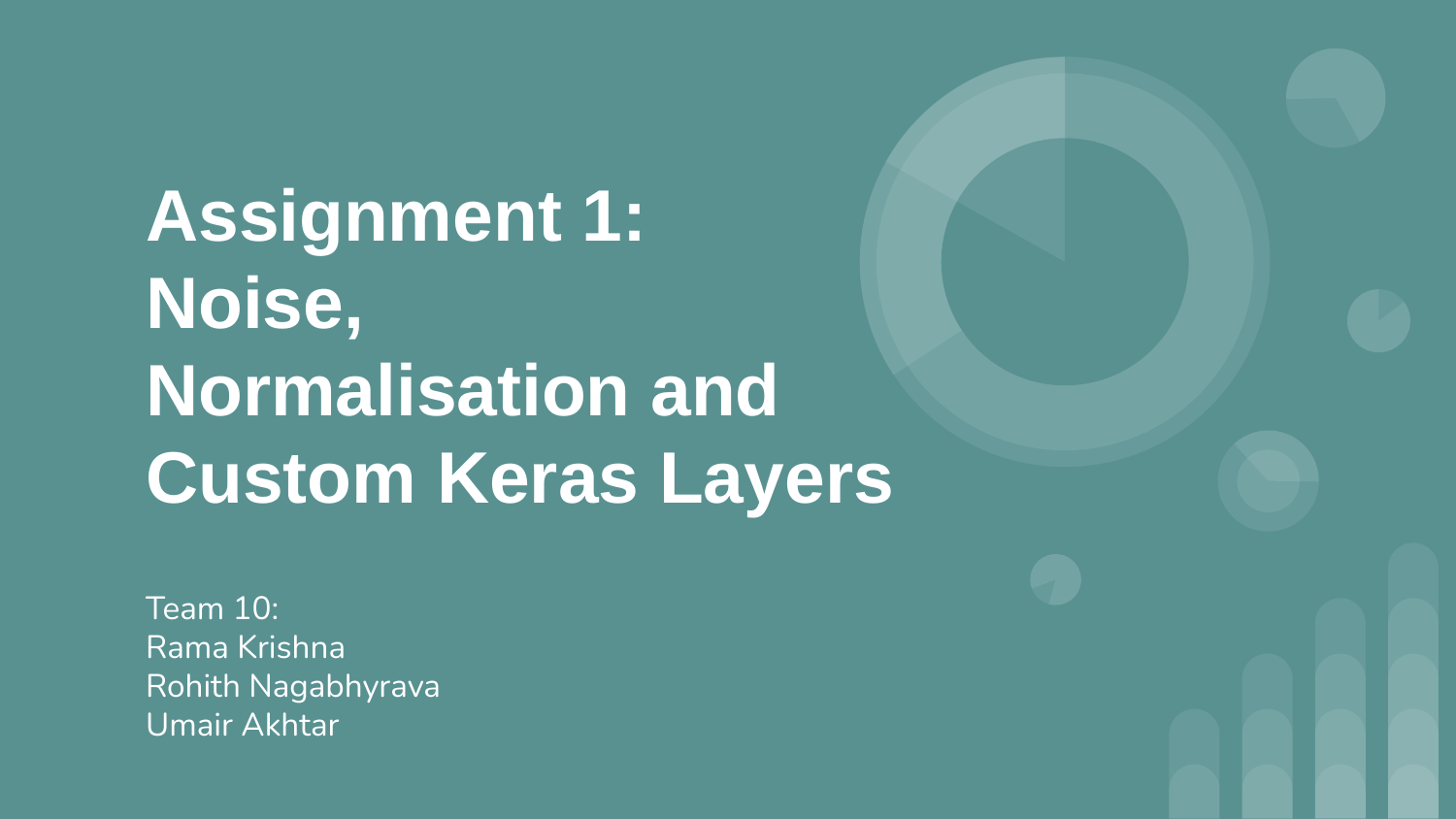

# Assignment 1:
Noise,
Normalisation and
Custom Keras Layers
Team 10:
Rama Krishna
Rohith Nagabhyrava
Umair Akhtar